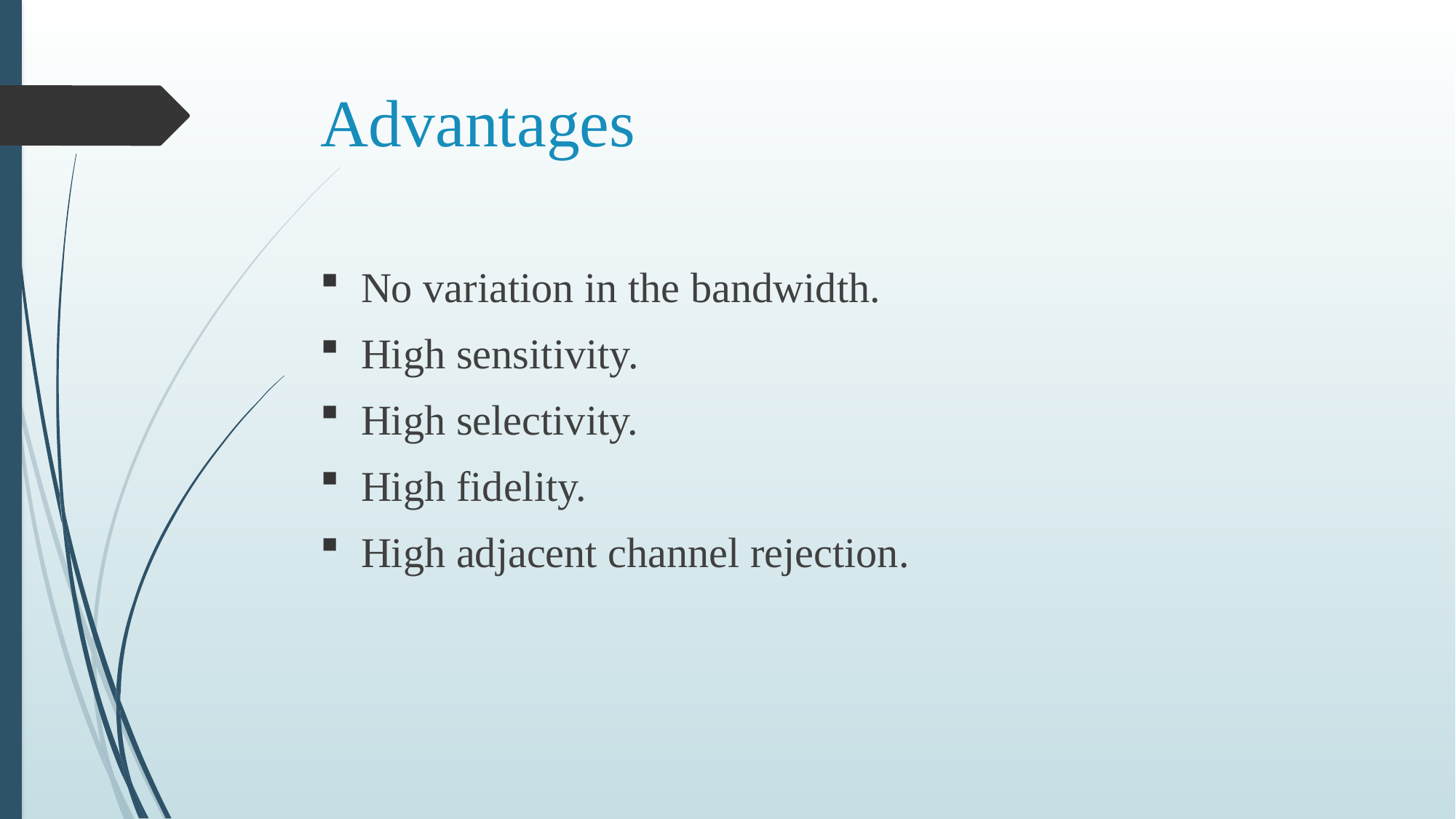

# Advantages
No variation in the bandwidth.
High sensitivity.
High selectivity.
High fidelity.
High adjacent channel rejection.